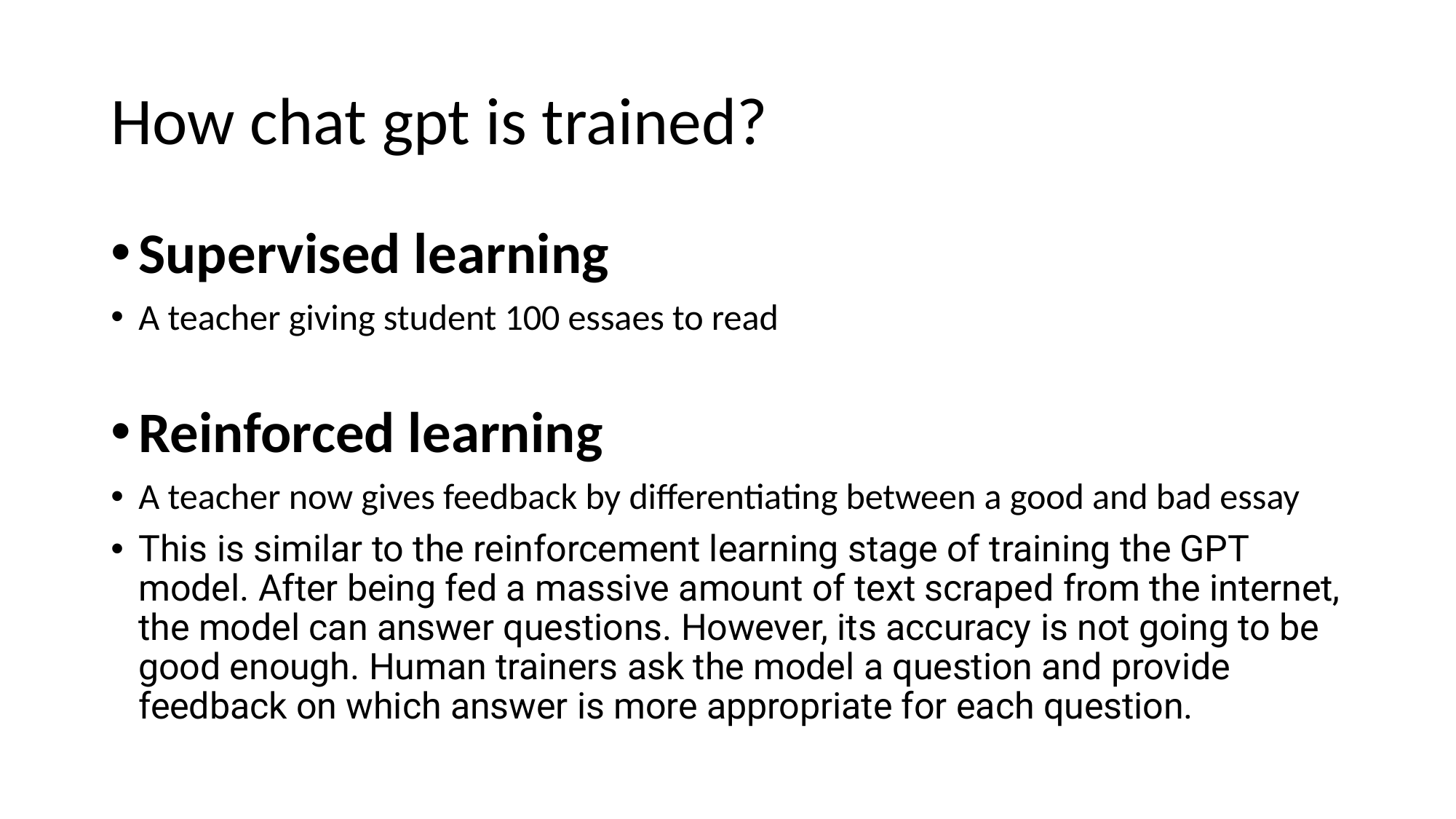

# How chat gpt is trained?
Supervised learning
A teacher giving student 100 essaes to read

Reinforced learning
A teacher now gives feedback by differentiating between a good and bad essay
This is similar to the reinforcement learning stage of training the GPT model. After being fed a massive amount of text scraped from the internet, the model can answer questions. However, its accuracy is not going to be good enough. Human trainers ask the model a question and provide feedback on which answer is more appropriate for each question.